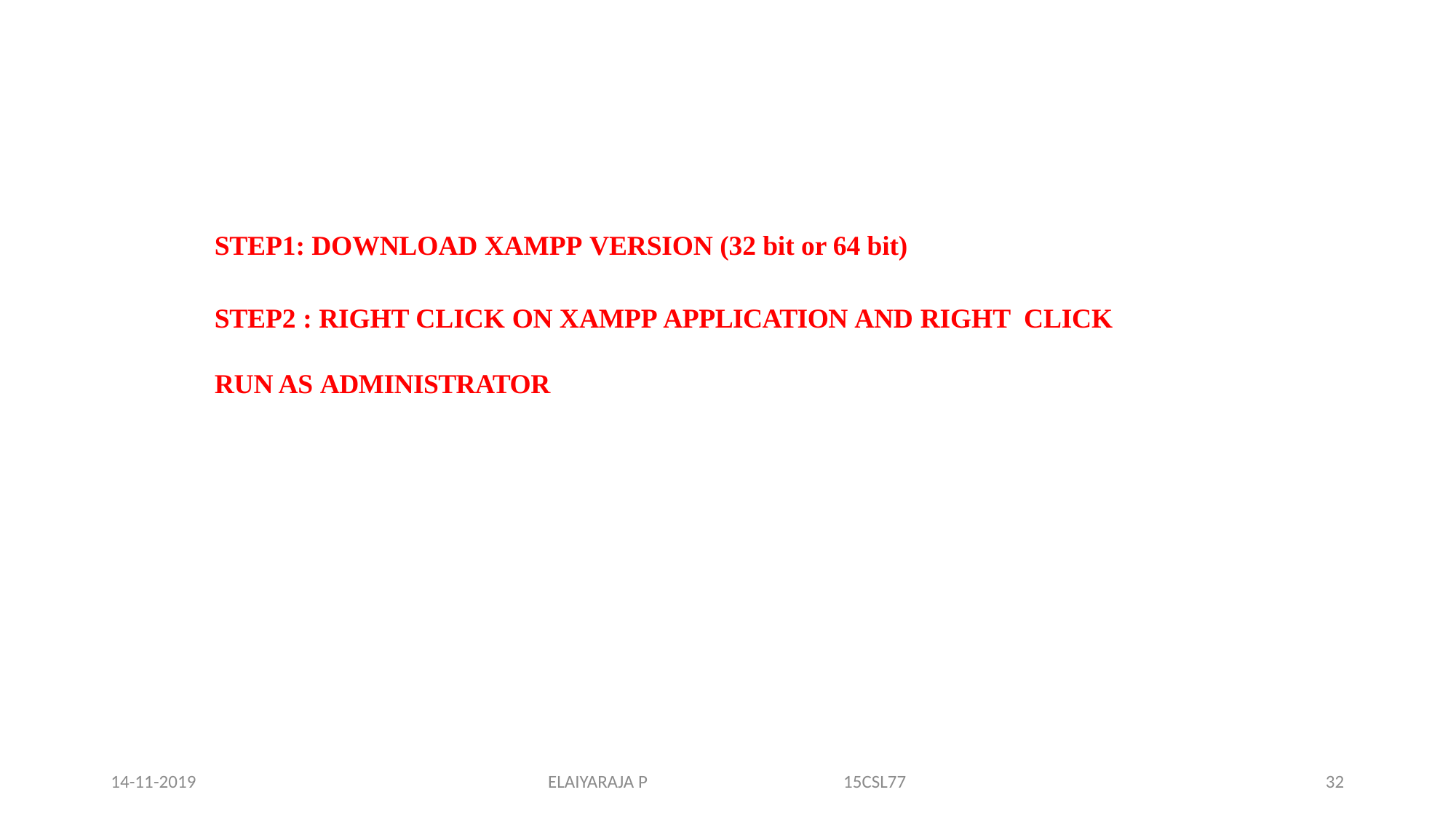

STEP1: DOWNLOAD XAMPP VERSION (32 bit or 64 bit)
STEP2 : RIGHT CLICK ON XAMPP APPLICATION AND RIGHT  CLICK RUN AS ADMINISTRATOR
14-11-2019
ELAIYARAJA P                                               15CSL77
32